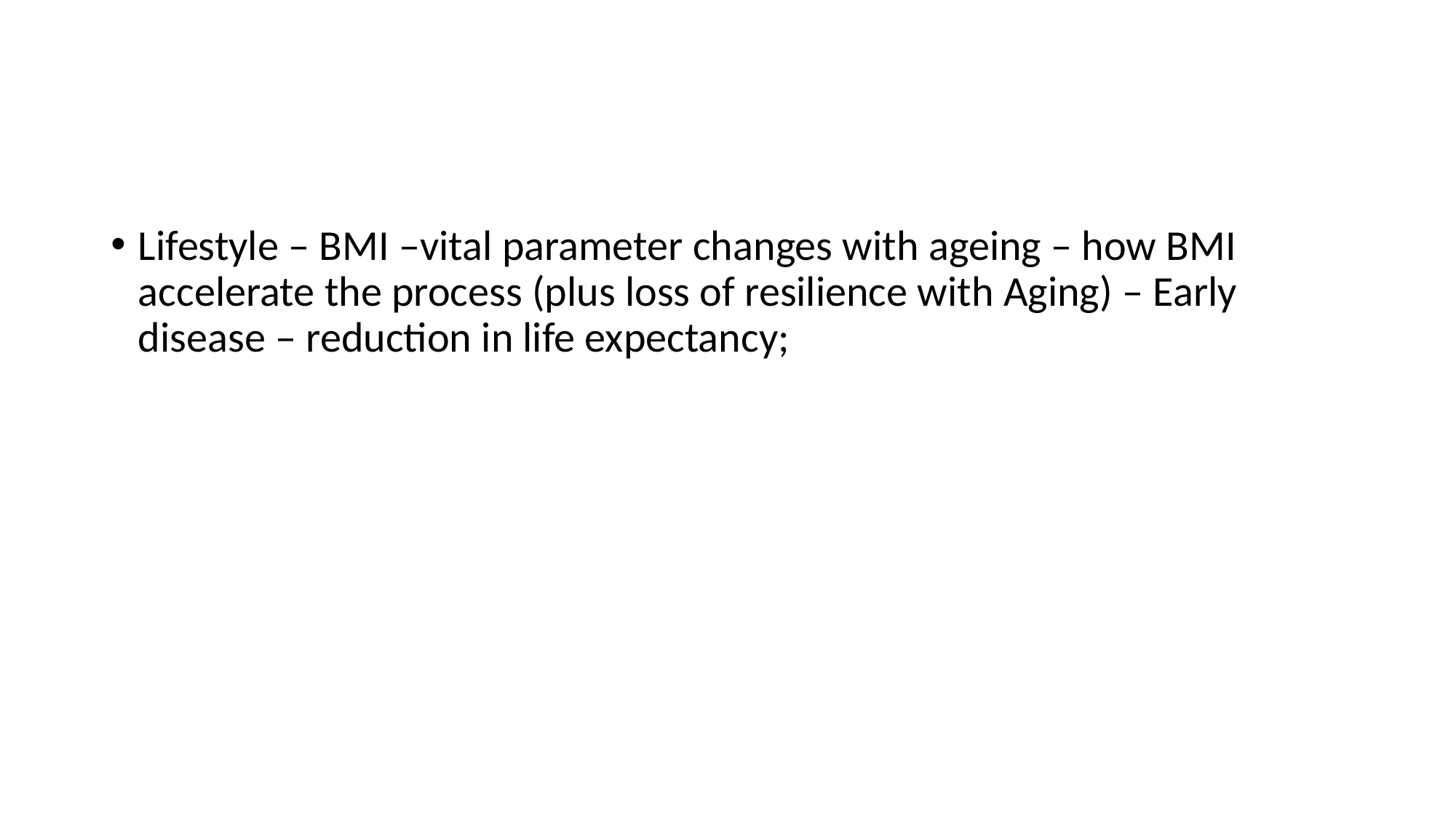

#
Lifestyle – BMI –vital parameter changes with ageing – how BMI accelerate the process (plus loss of resilience with Aging) – Early disease – reduction in life expectancy;